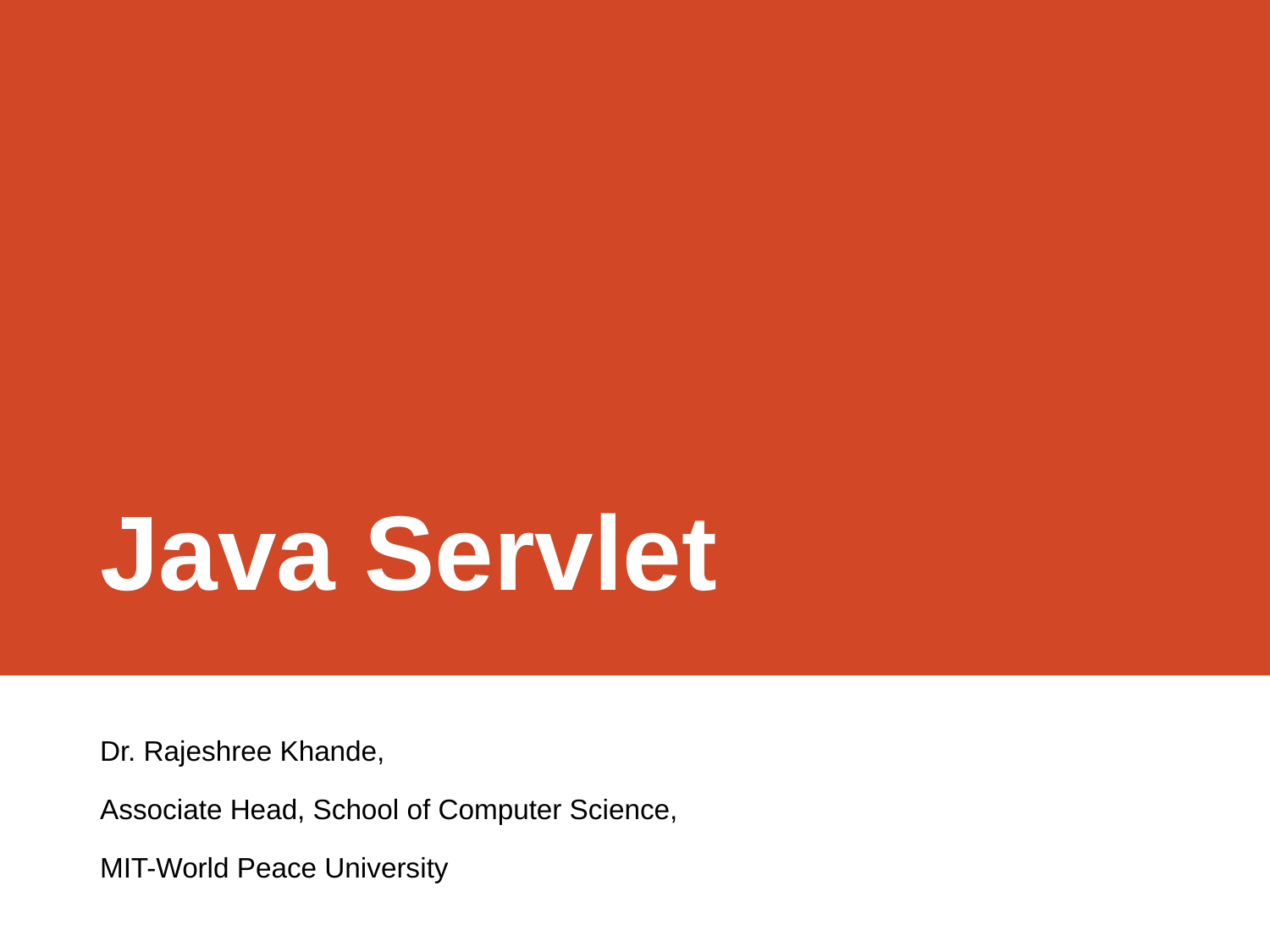

# Java Servlet
Dr. Rajeshree Khande,
Associate Head, School of Computer Science,
MIT-World Peace University